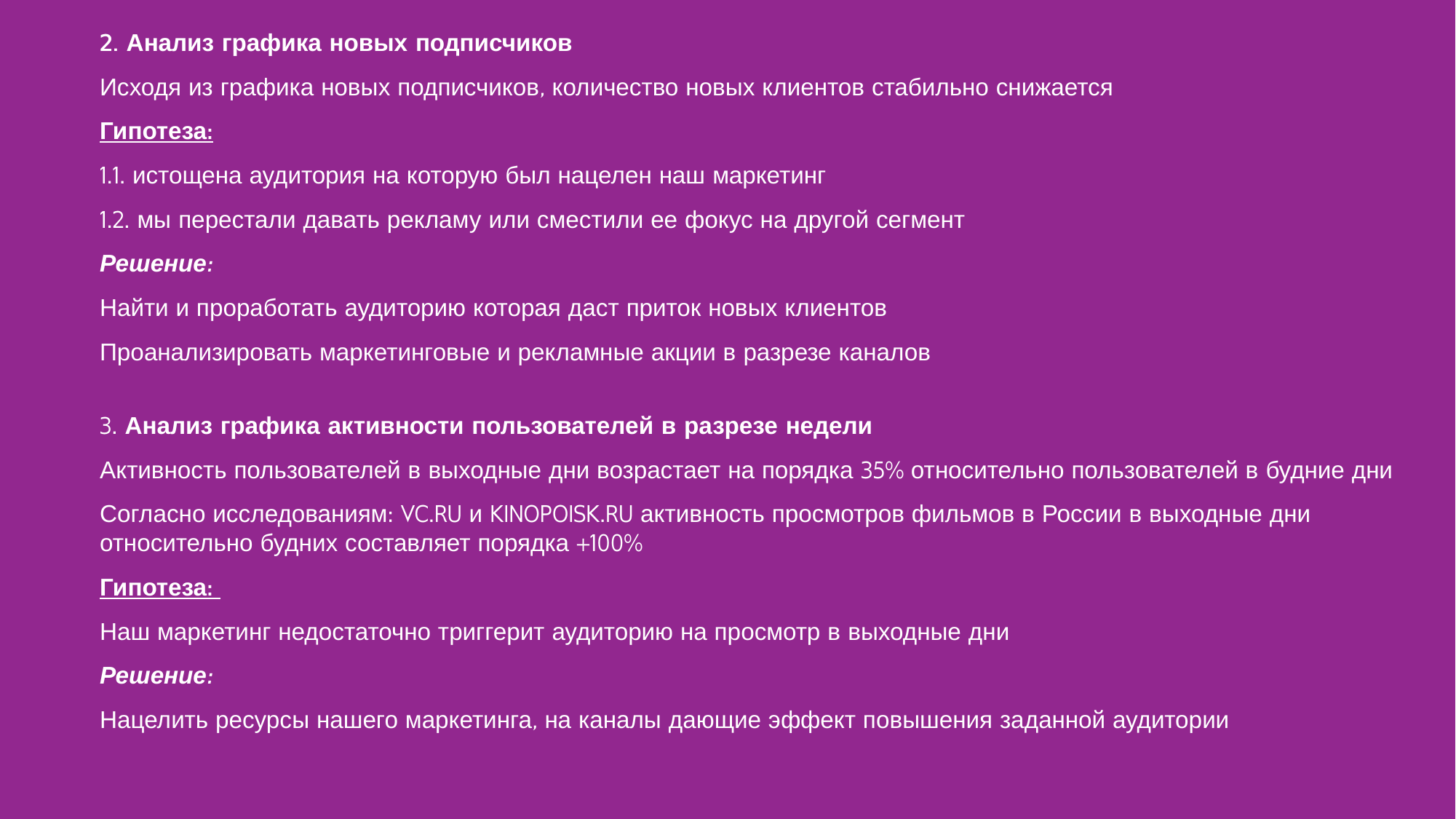

2. Анализ графика новых подписчиков
Исходя из графика новых подписчиков, количество новых клиентов стабильно снижается
Гипотеза:
1.1. истощена аудитория на которую был нацелен наш маркетинг
1.2. мы перестали давать рекламу или сместили ее фокус на другой сегмент
Решение:
Найти и проработать аудиторию которая даст приток новых клиентов
Проанализировать маркетинговые и рекламные акции в разрезе каналов
3. Анализ графика активности пользователей в разрезе недели
Активность пользователей в выходные дни возрастает на порядка 35% относительно пользователей в будние дни
Согласно исследованиям: VC.RU и KINOPOISK.RU активность просмотров фильмов в России в выходные дни относительно будних составляет порядка +100%
Гипотеза:
Наш маркетинг недостаточно триггерит аудиторию на просмотр в выходные дни
Решение:
Нацелить ресурсы нашего маркетинга, на каналы дающие эффект повышения заданной аудитории